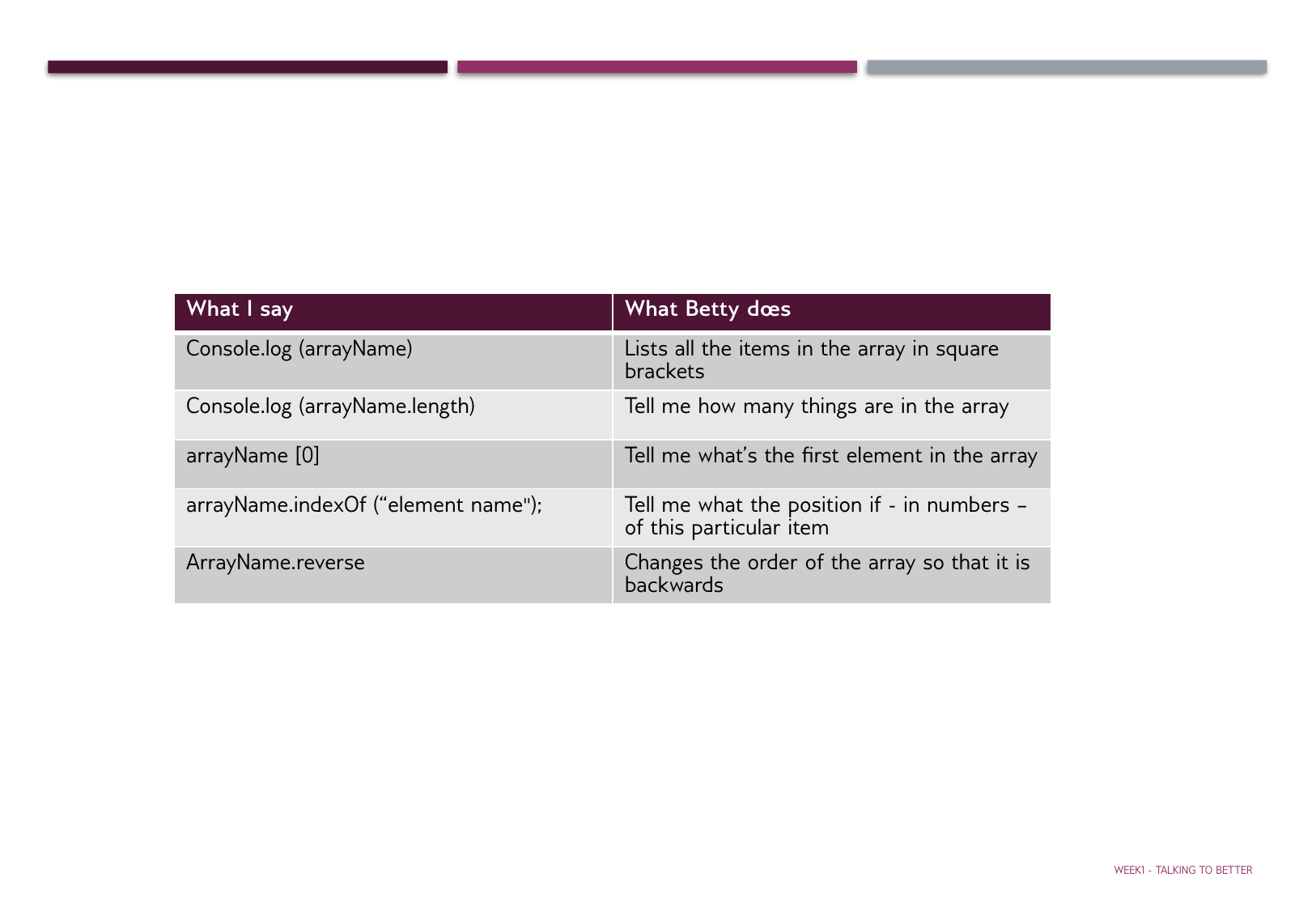

| What I say | What Betty does |
| --- | --- |
| Console.log (arrayName) | Lists all the items in the array in square brackets |
| Console.log (arrayName.length) | Tell me how many things are in the array |
| arrayName [0] | Tell me what’s the first element in the array |
| arrayName.indexOf (“element name"); | Tell me what the position if - in numbers – of this particular item |
| ArrayName.reverse | Changes the order of the array so that it is backwards |
Week1 - talking to Better